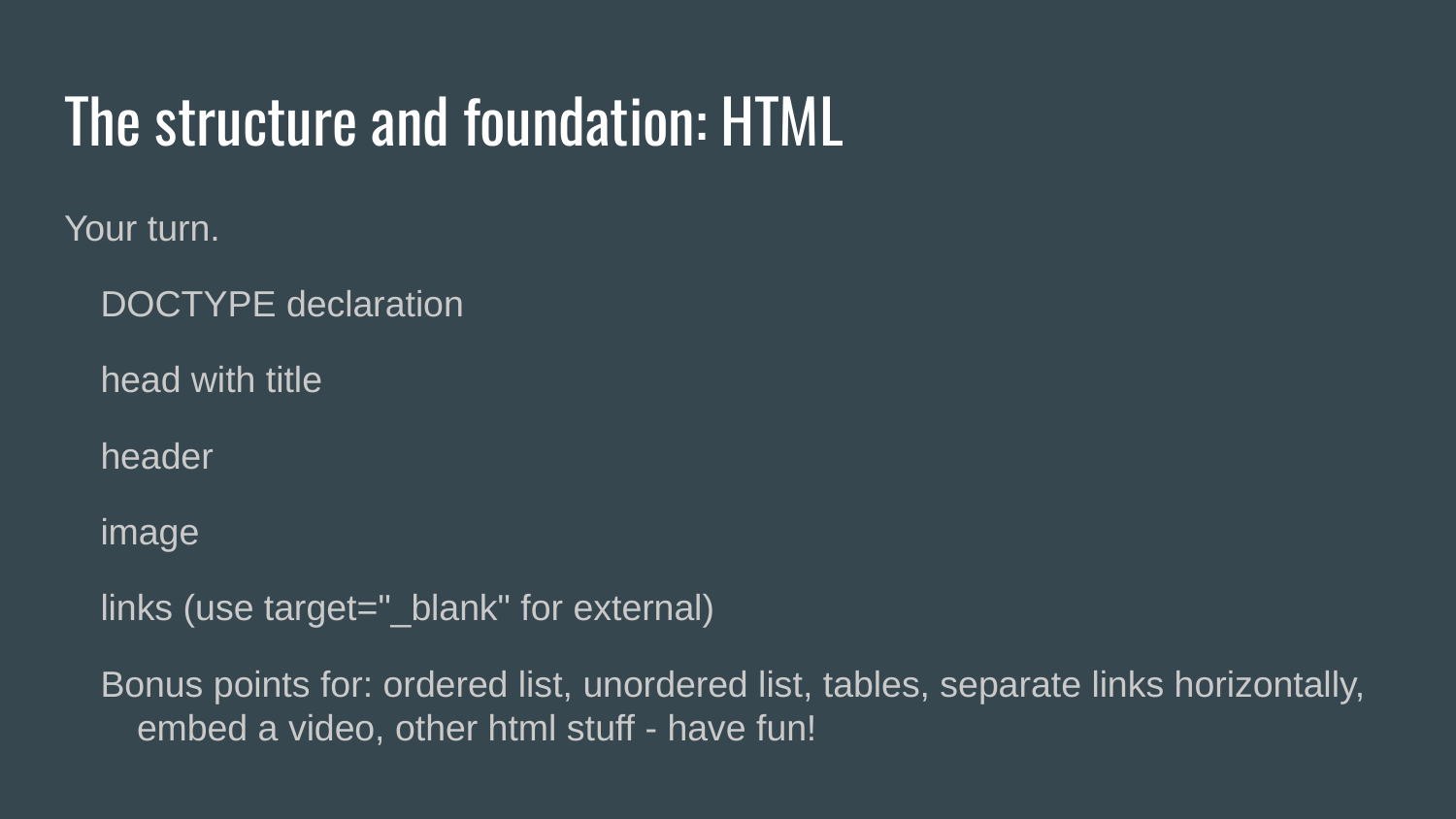

# The structure and foundation: HTML

Your turn.
DOCTYPE declaration
head with title
header
image
links (use target="_blank" for external)
Bonus points for: ordered list, unordered list, tables, separate links horizontally, embed a video, other html stuff - have fun!